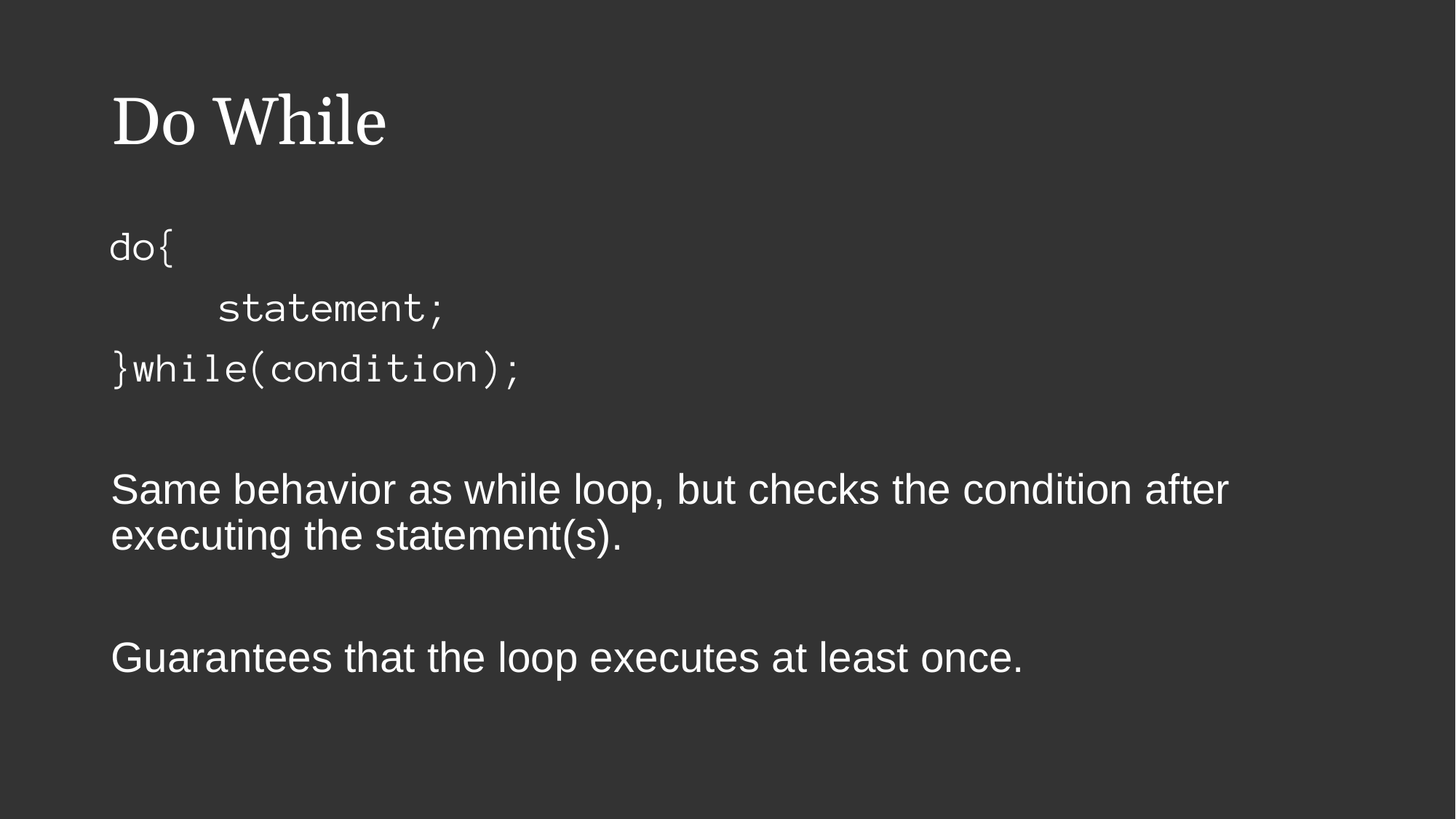

# Do While
do{
	statement;
}while(condition);

Same behavior as while loop, but checks the condition after executing the statement(s).

Guarantees that the loop executes at least once.